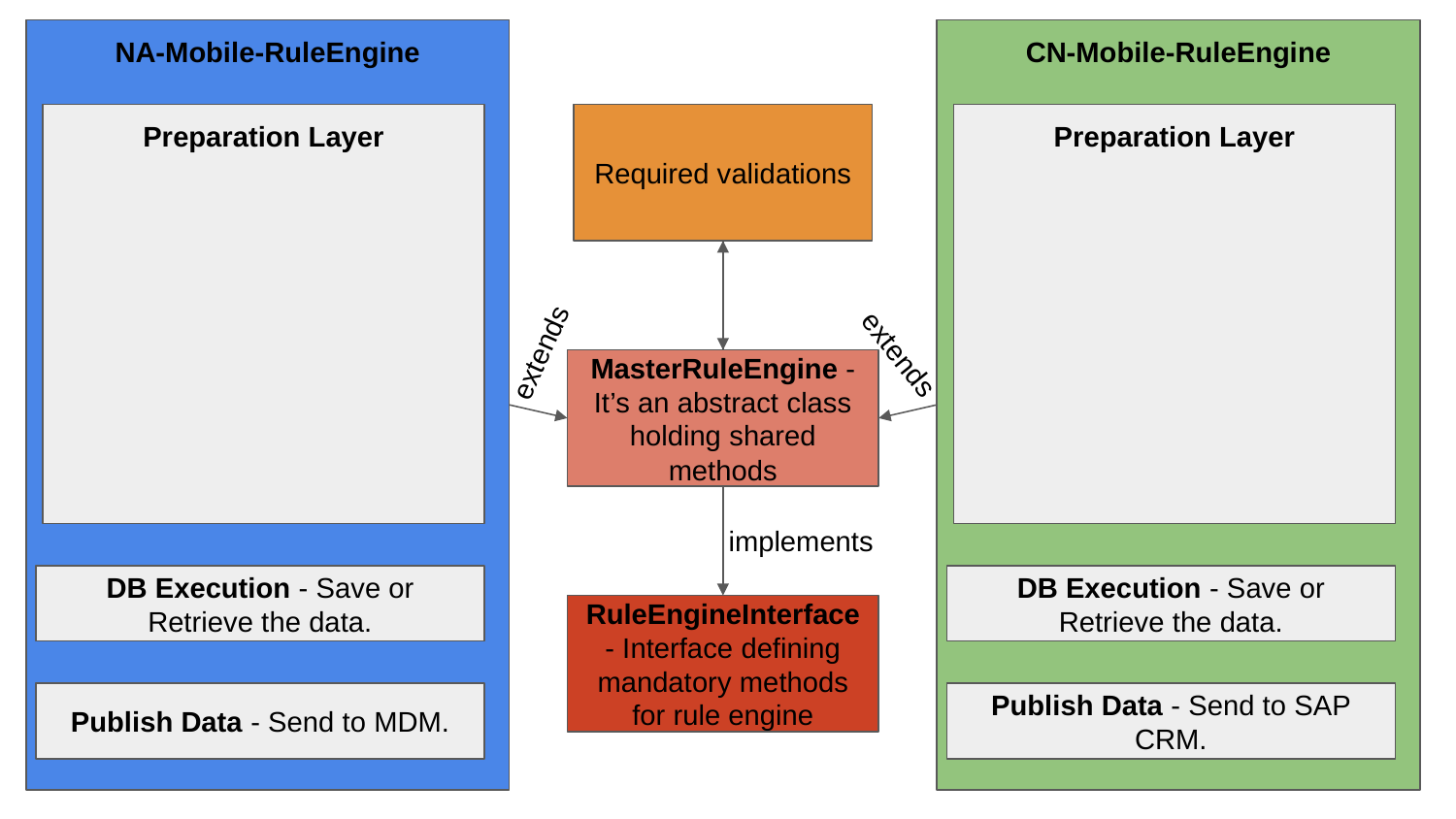

NA-Mobile-RuleEngine
CN-Mobile-RuleEngine
Preparation Layer
Required validations
Preparation Layer
extends
extends
MasterRuleEngine - It’s an abstract class holding shared methods
implements
DB Execution - Save or Retrieve the data.
DB Execution - Save or Retrieve the data.
RuleEngineInterface - Interface defining mandatory methods for rule engine
Publish Data - Send to MDM.
Publish Data - Send to SAP CRM.